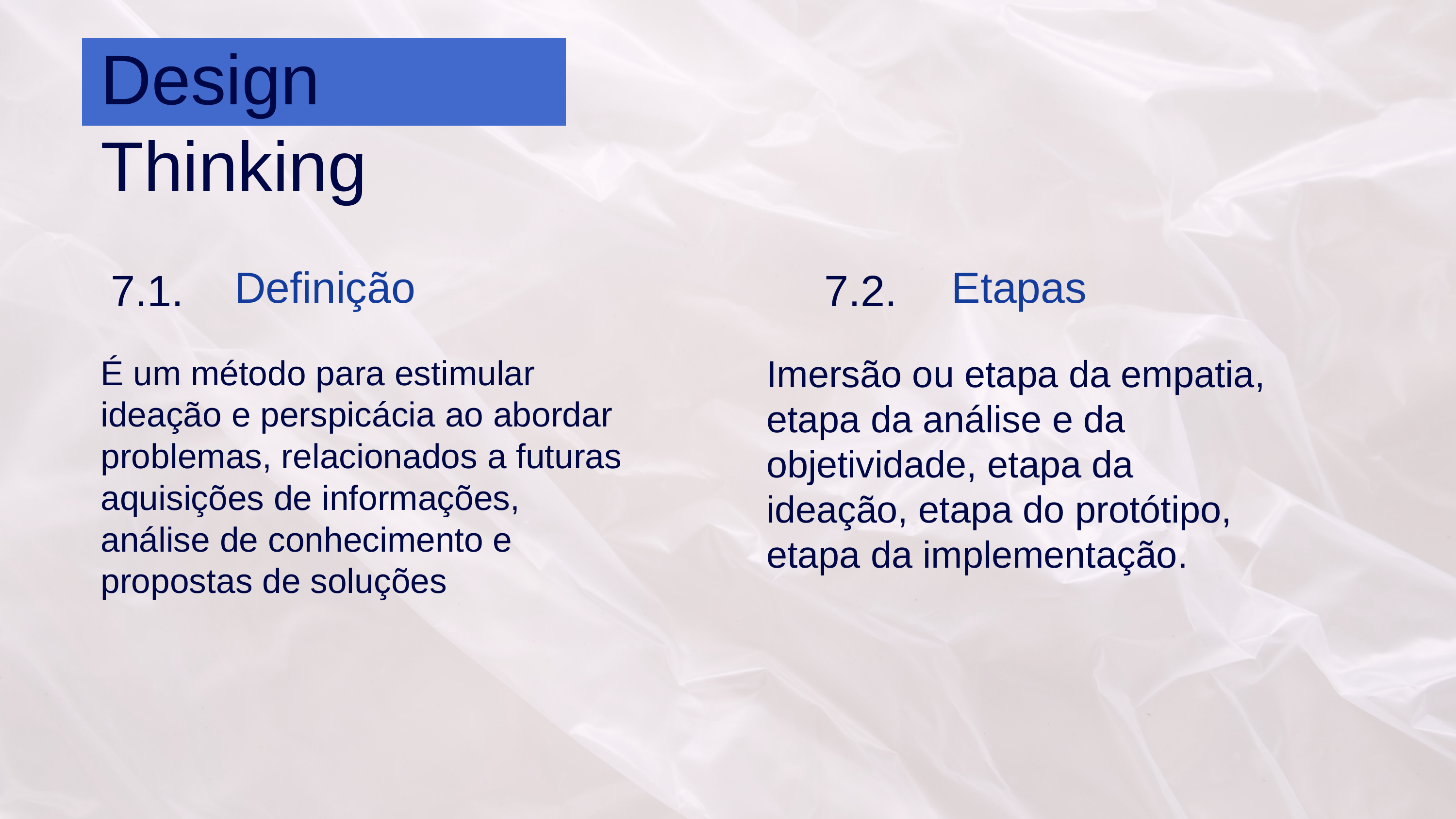

Design
Thinking

Definição
Etapas
7.1.
7.2.
Imersão ou etapa da empatia, etapa da análise e da objetividade, etapa da ideação, etapa do protótipo, etapa da implementação.
É um método para estimular ideação e perspicácia ao abordar problemas, relacionados a futuras aquisições de informações, análise de conhecimento e propostas de soluções